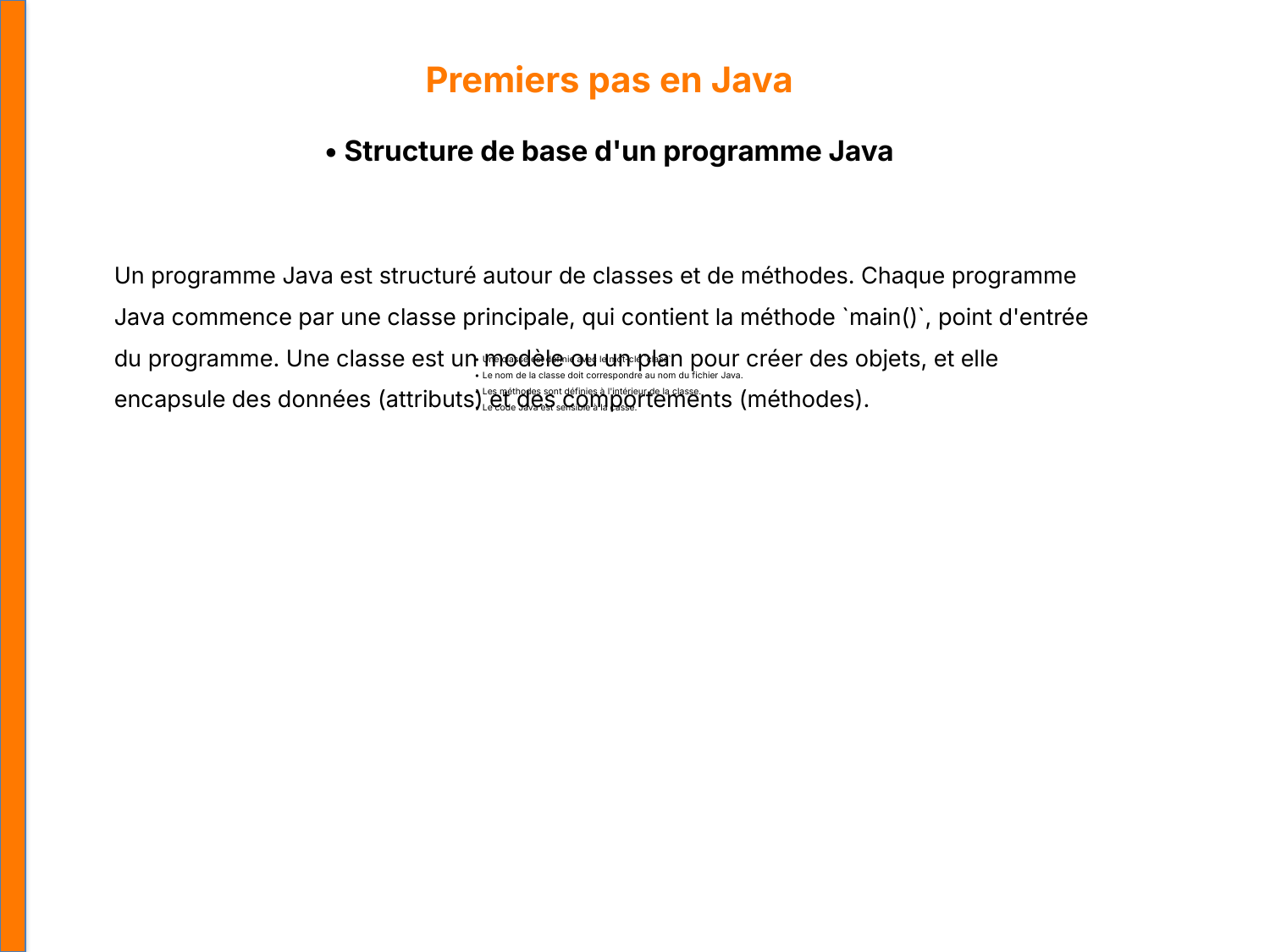

Premiers pas en Java
• Structure de base d'un programme Java

Un programme Java est structuré autour de classes et de méthodes. Chaque programme Java commence par une classe principale, qui contient la méthode `main()`, point d'entrée du programme. Une classe est un modèle ou un plan pour créer des objets, et elle encapsule des données (attributs) et des comportements (méthodes).

• Une classe est définie avec le mot-clé `class`.
• Le nom de la classe doit correspondre au nom du fichier Java.
• Les méthodes sont définies à l'intérieur de la classe.
• Le code Java est sensible à la casse.